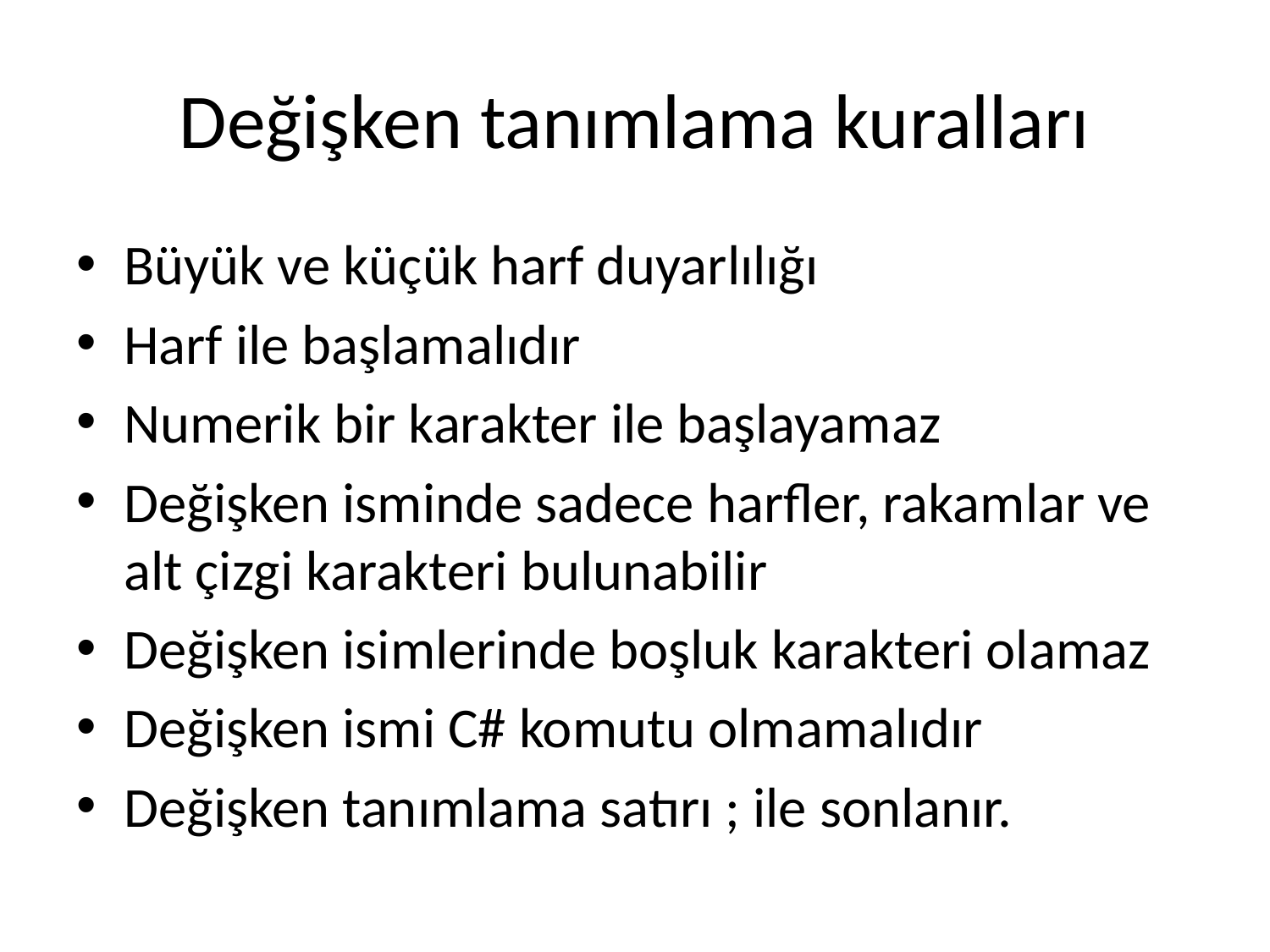

# Değişken tanımlama kuralları
Büyük ve küçük harf duyarlılığı
Harf ile başlamalıdır
Numerik bir karakter ile başlayamaz
Değişken isminde sadece harfler, rakamlar ve alt çizgi karakteri bulunabilir
Değişken isimlerinde boşluk karakteri olamaz
Değişken ismi C# komutu olmamalıdır
Değişken tanımlama satırı ; ile sonlanır.